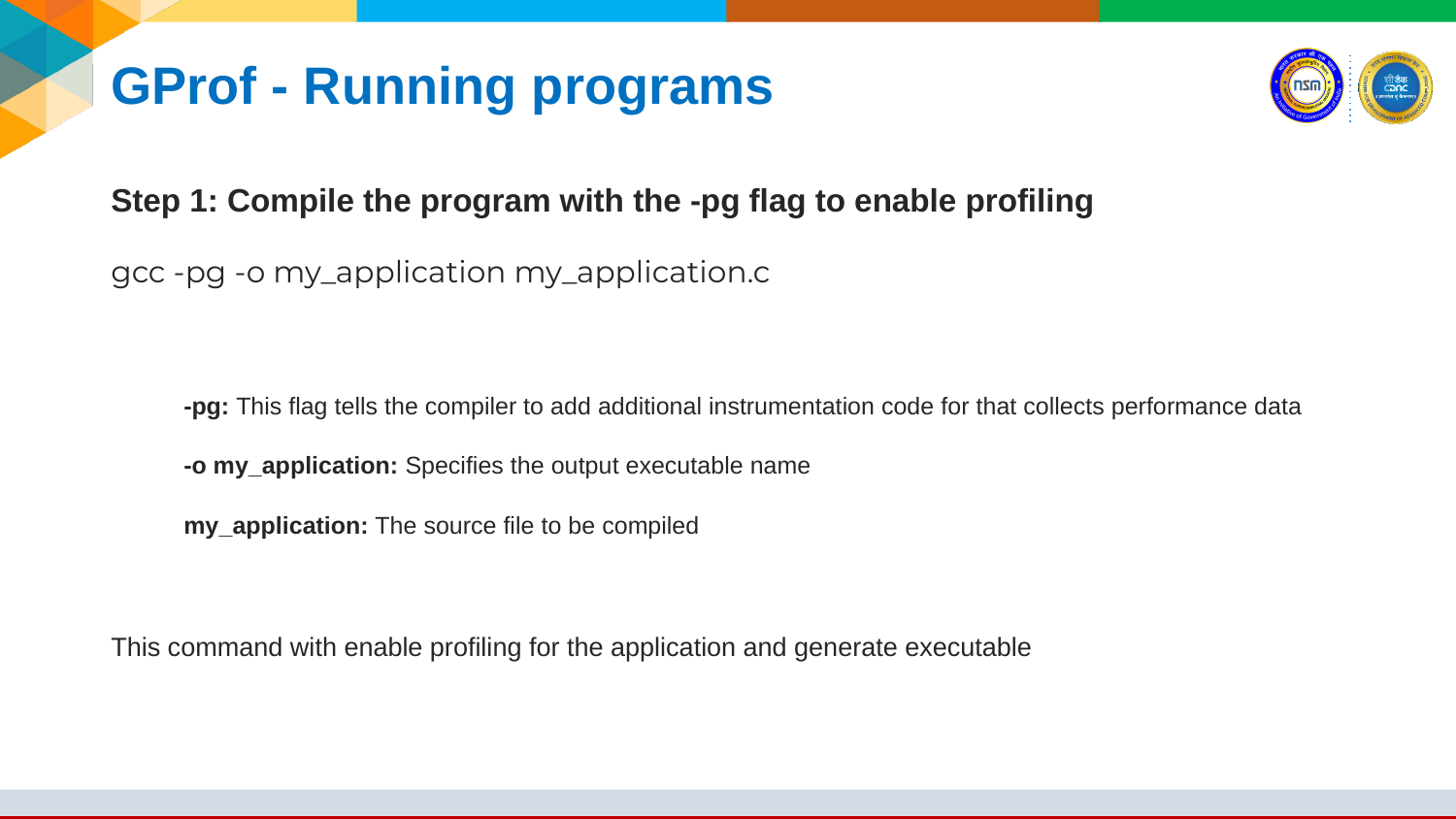

# GProf - Running programs
Step 1: Compile the program with the -pg flag to enable profiling
gcc -pg -o my_application my_application.c

-pg: This flag tells the compiler to add additional instrumentation code for that collects performance data
-o my_application: Specifies the output executable name
my_application: The source file to be compiled

This command with enable profiling for the application and generate executable